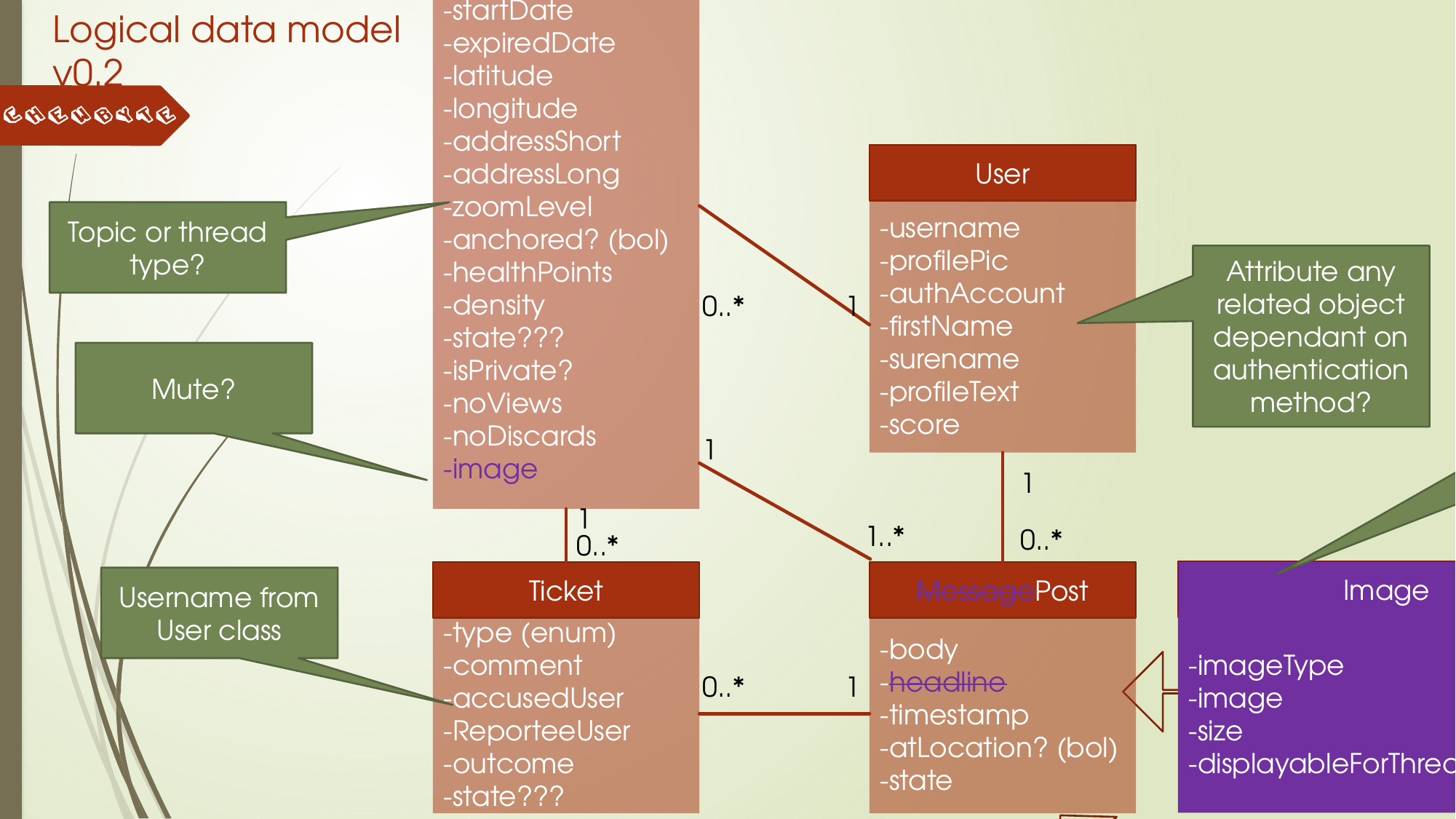

Thread
-topic (enum)
-title
-startDate
-expiredDate
-latitude
-longitude
-addressShort
-addressLong
-zoomLevel
-anchored? (bol)
-healthPoints
-density
-state???
-isPrivate?
-noViews
-noDiscards
-image
# Logical data model v0.2
User
-username
-profilePic
-authAccount
-firstName
-surename
-profileText
-score
Topic or thread type?
Attribute any related object dependant on authentication method?
0..*
1
Check out the DD model
Mute?
1
1
1
1..*
0..*
0..*
Image
-imageType
-image
-size
-displayableForThread?
Ticket
-type (enum)
-comment
-accusedUser
-ReporteeUser
-outcome
-state???
MessagePost
-body
-headline
-timestamp
-atLocation? (bol)
-state
Username from User class

0..*
1

Message
-headline